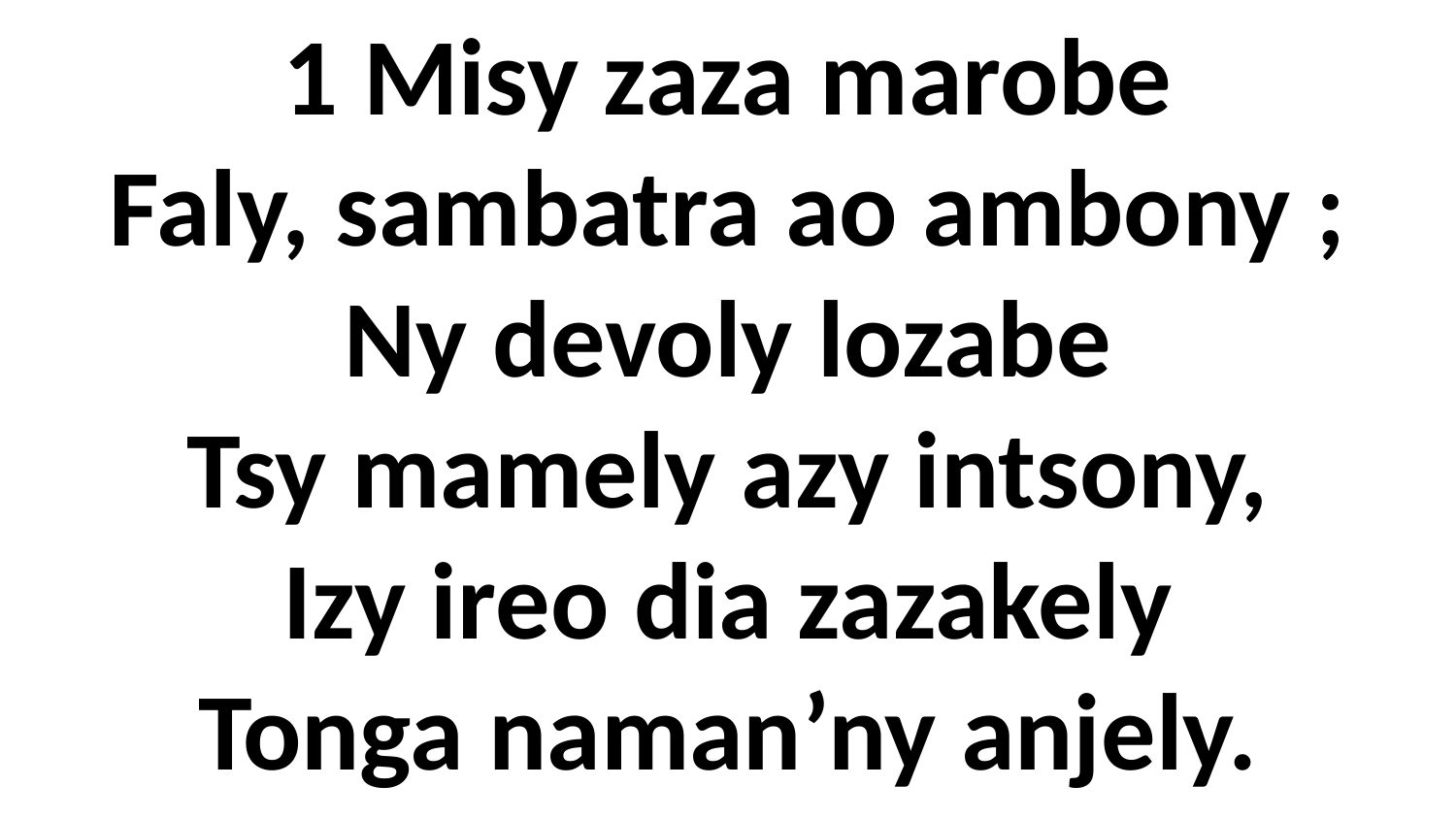

# 1 Misy zaza marobe Faly, sambatra ao ambony ; Ny devoly lozabe Tsy mamely azy intsony, Izy ireo dia zazakely Tonga naman’ny anjely.